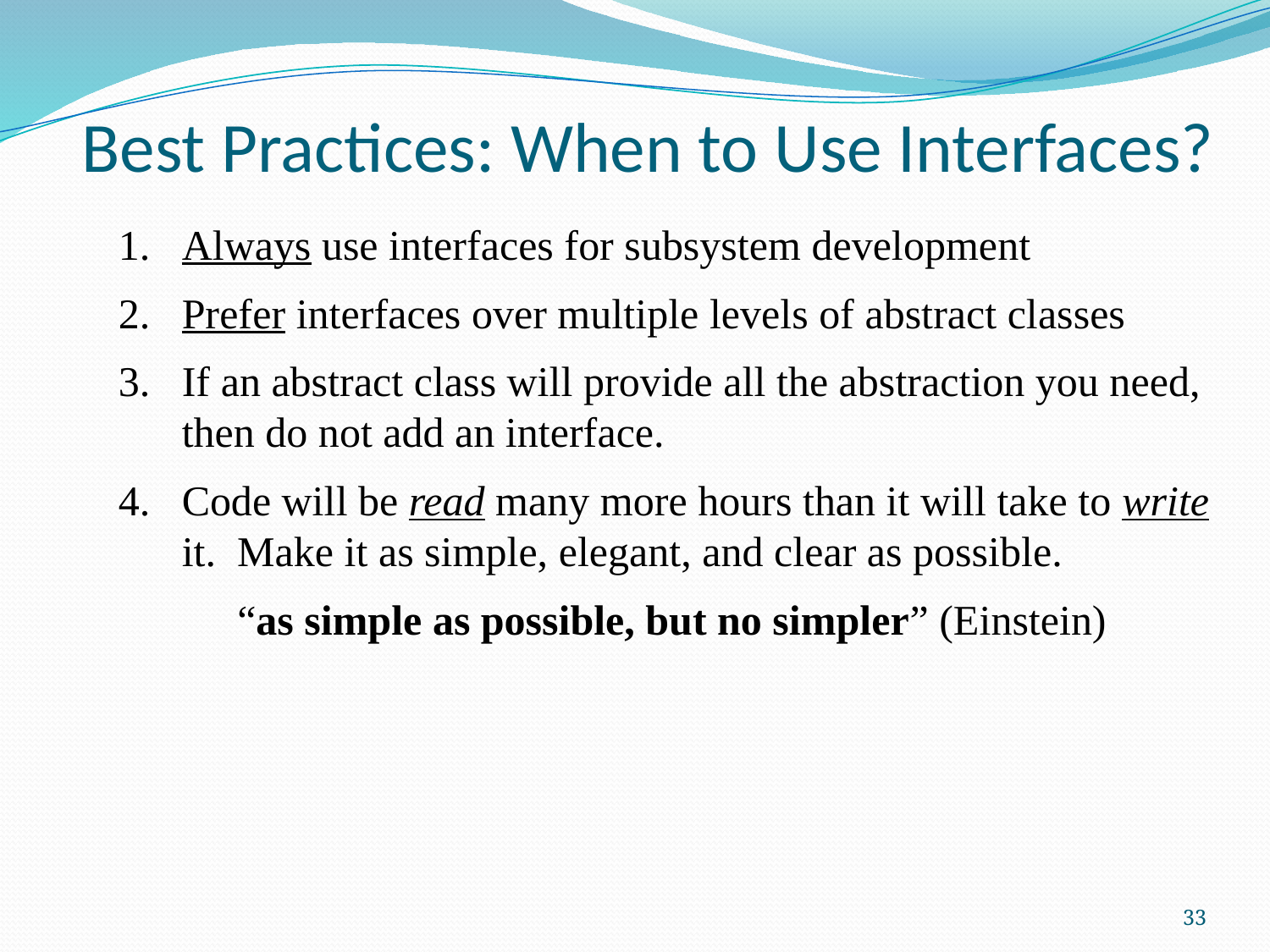

Best Practices: When to Use Interfaces?
Always use interfaces for subsystem development
Prefer interfaces over multiple levels of abstract classes
If an abstract class will provide all the abstraction you need, then do not add an interface.
Code will be read many more hours than it will take to write it.  Make it as simple, elegant, and clear as possible.
“as simple as possible, but no simpler” (Einstein)

33